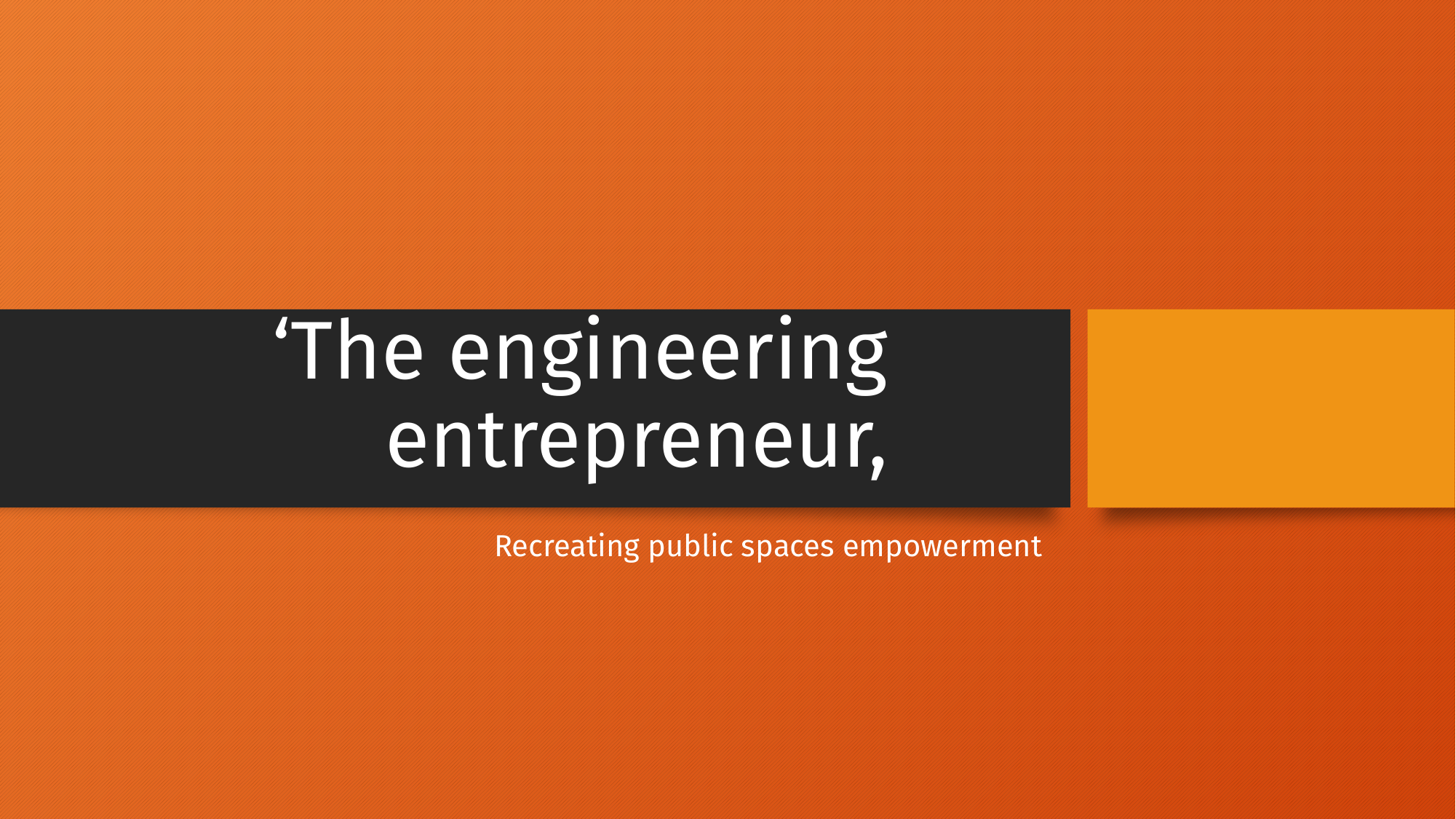

# ‘The engineering entrepreneur,
Recreating public spaces empowerment